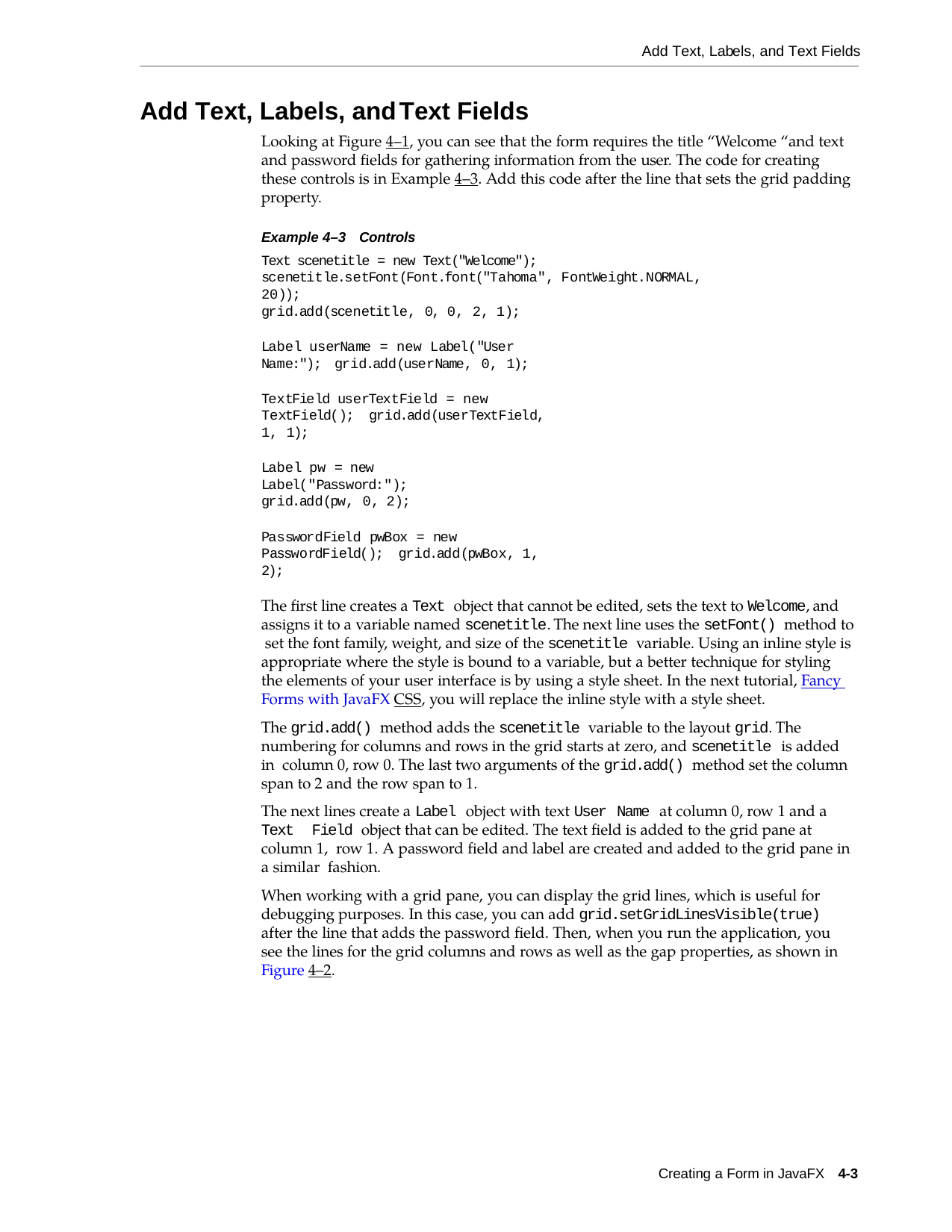

Add Text, Labels, and Text Fields

Add Text, Labels, and Text Fields
Looking at Figure 4–1, you can see that the form requires the title “Welcome “and text  and password fields for gathering information from the user. The code for creating  these controls is in Example 4–3. Add this code after the line that sets the grid padding  property.

Example 4–3 Controls
Text scenetitle = new Text("Welcome");  scenetitle.setFont(Font.font("Tahoma", FontWeight.NORMAL, 20));
grid.add(scenetitle, 0, 0, 2, 1);

Label userName = new Label("User Name:");  grid.add(userName, 0, 1);

TextField userTextField = new TextField();  grid.add(userTextField, 1, 1);

Label pw = new Label("Password:");  grid.add(pw, 0, 2);

PasswordField pwBox = new PasswordField();  grid.add(pwBox, 1, 2);

The first line creates a Text object that cannot be edited, sets the text to Welcome, and  assigns it to a variable named scenetitle. The next line uses the setFont() method to  set the font family, weight, and size of the scenetitle variable. Using an inline style is  appropriate where the style is bound to a variable, but a better technique for styling  the elements of your user interface is by using a style sheet. In the next tutorial, Fancy  Forms with JavaFX CSS, you will replace the inline style with a style sheet.
The grid.add() method adds the scenetitle variable to the layout grid. The  numbering for columns and rows in the grid starts at zero, and scenetitle is added in  column 0, row 0. The last two arguments of the grid.add() method set the column  span to 2 and the row span to 1.
The next lines create a Label object with text User Name at column 0, row 1 and a Text  Field object that can be edited. The text field is added to the grid pane at column 1,  row 1. A password field and label are created and added to the grid pane in a similar  fashion.
When working with a grid pane, you can display the grid lines, which is useful for  debugging purposes. In this case, you can add grid.setGridLinesVisible(true)  after the line that adds the password field. Then, when you run the application, you  see the lines for the grid columns and rows as well as the gap properties, as shown in  Figure 4–2.

Creating a Form in JavaFX 4-3